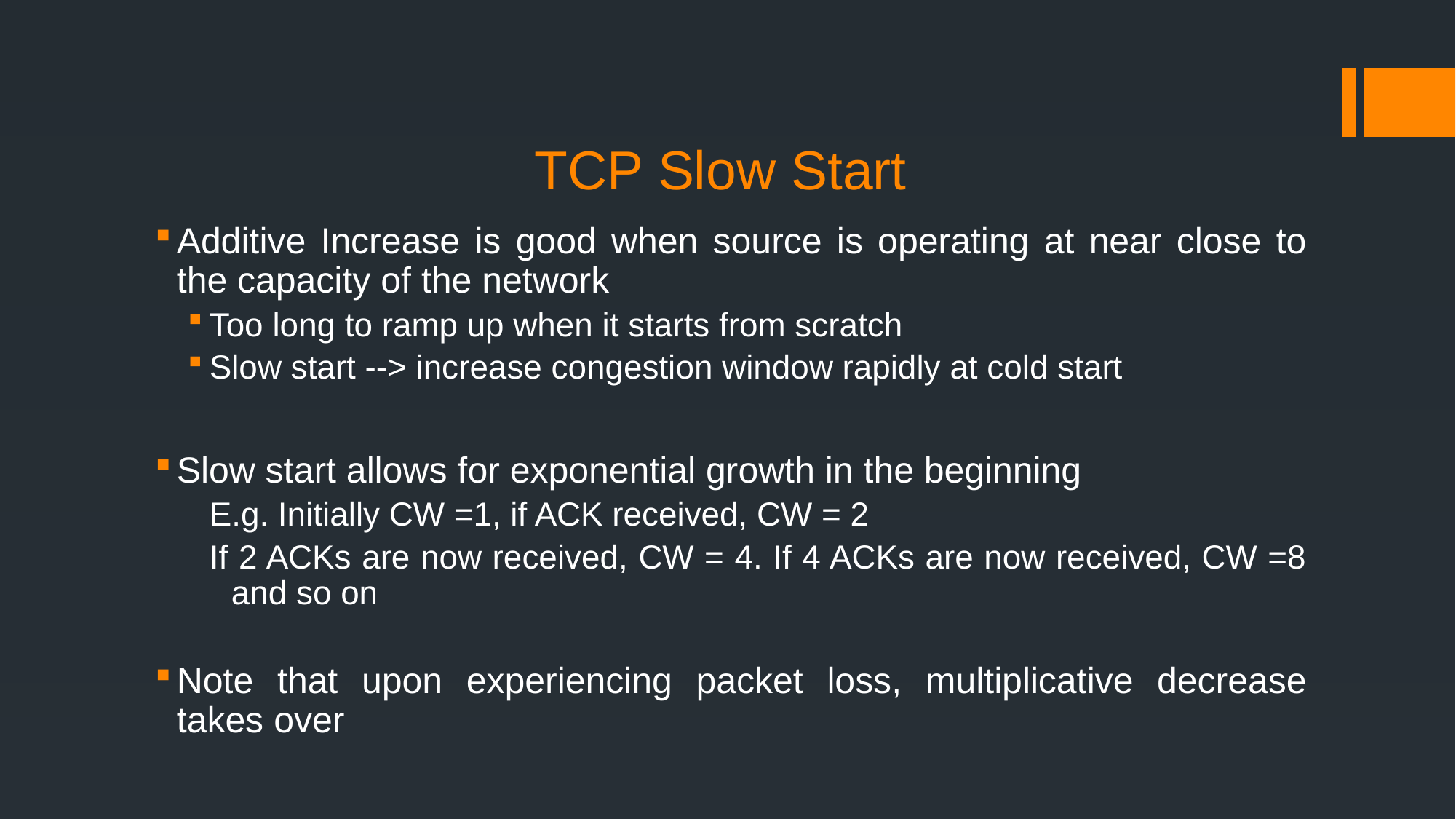

# TCP Slow Start
Additive Increase is good when source is operating at near close to the capacity of the network
Too long to ramp up when it starts from scratch
Slow start --> increase congestion window rapidly at cold start

Slow start allows for exponential growth in the beginning
E.g. Initially CW =1, if ACK received, CW = 2
If 2 ACKs are now received, CW = 4. If 4 ACKs are now received, CW =8 and so on

Note that upon experiencing packet loss, multiplicative decrease takes over